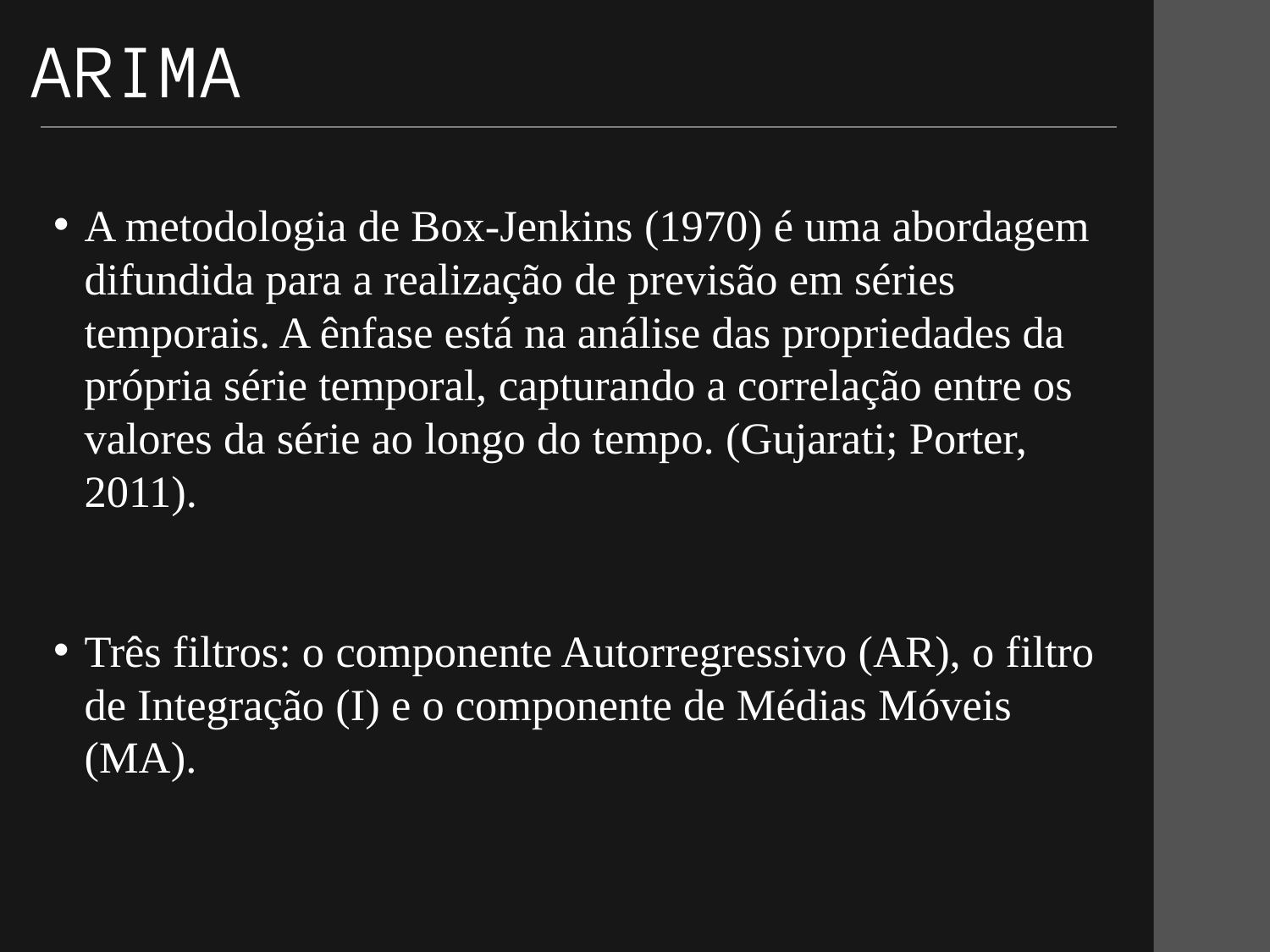

# ARIMA
A metodologia de Box-Jenkins (1970) é uma abordagem difundida para a realização de previsão em séries temporais. A ênfase está na análise das propriedades da própria série temporal, capturando a correlação entre os valores da série ao longo do tempo. (Gujarati; Porter, 2011).

Três filtros: o componente Autorregressivo (AR), o filtro de Integração (I) e o componente de Médias Móveis (MA).